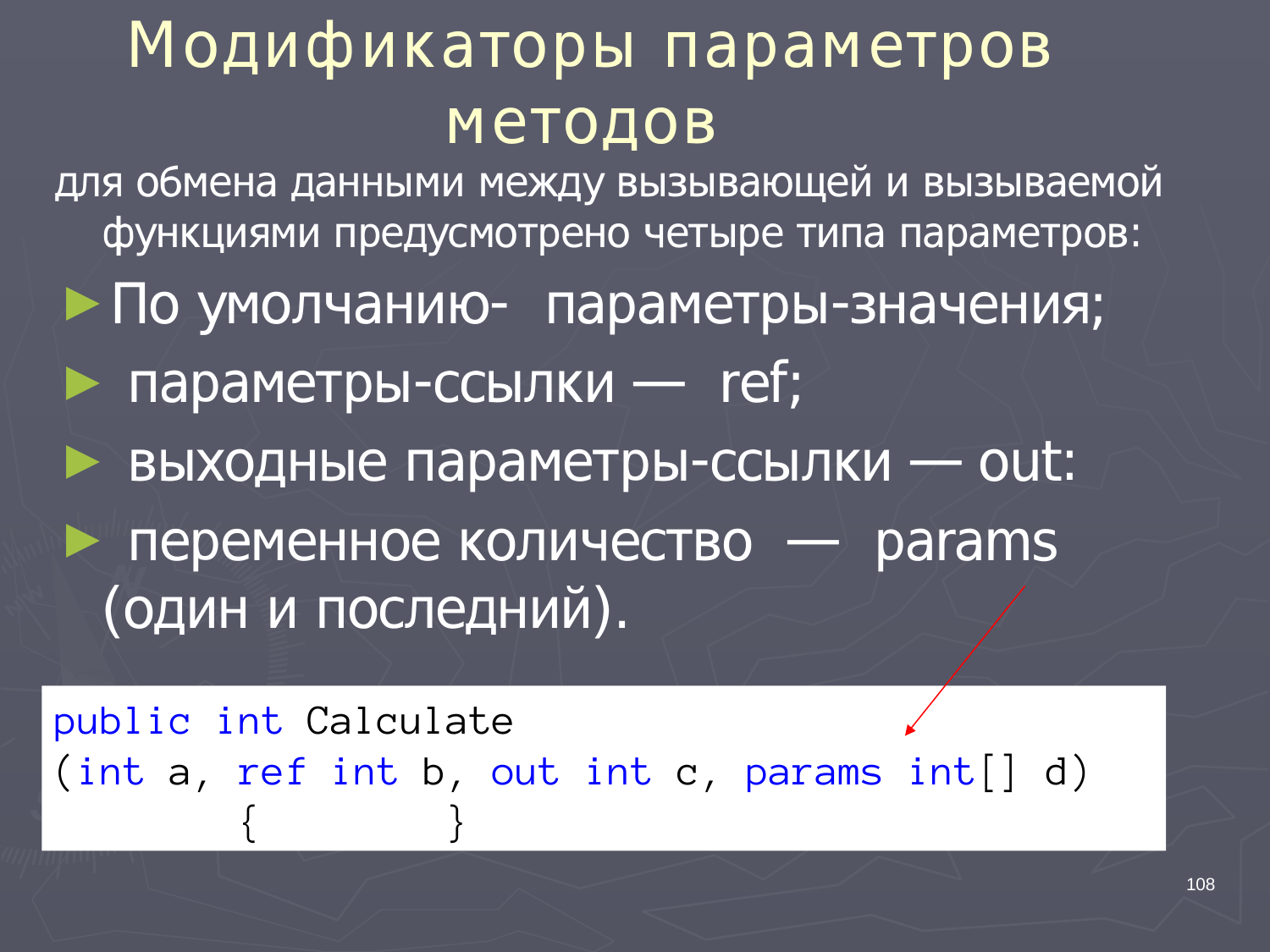

# Модификаторы параметров методов
для обмена данными между вызывающей и вызываемой функциями предусмотрено четыре типа параметров:
По умолчанию-  параметры-значения;
 параметры-ссылки —  ref;
 выходные параметры-ссылки — out:
 переменное количество  —  params (один и последний).

public int Calculate
(int a, ref int b, out int c, params int[] d)
        {        }
108